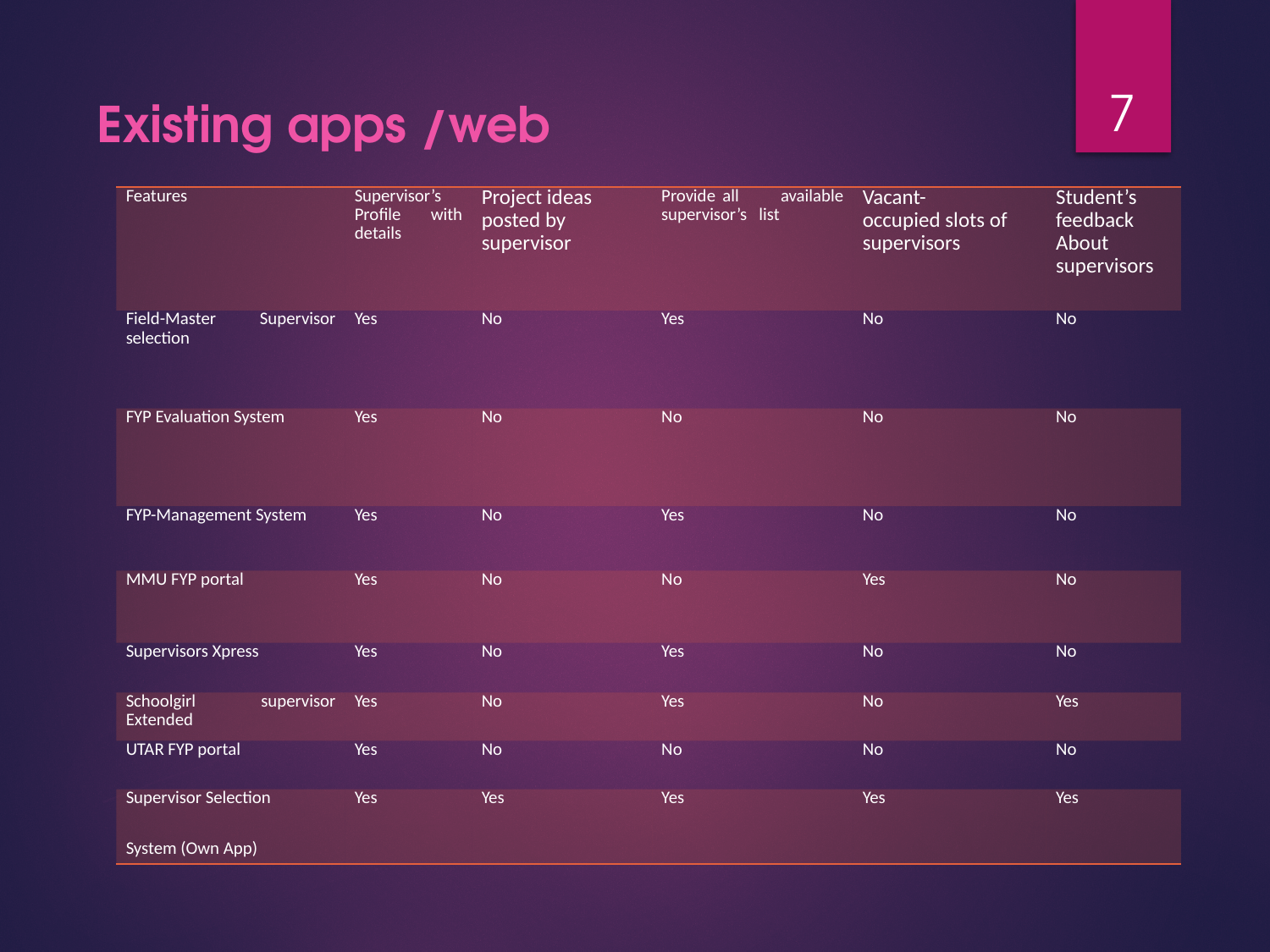

7
# Existing apps /web
| Features | Supervisor’s Profile with details | Project ideas posted by supervisor | Provide all available supervisor’s list | Vacant- occupied slots of supervisors | Student’s feedback About supervisors |
| --- | --- | --- | --- | --- | --- |
| Field-Master Supervisor selection | Yes | No | Yes | No | No |
| FYP Evaluation System | Yes | No | No | No | No |
| FYP-Management System | Yes | No | Yes | No | No |
| MMU FYP portal | Yes | No | No | Yes | No |
| Supervisors Xpress | Yes | No | Yes | No | No |
| Schoolgirl supervisor Extended | Yes | No | Yes | No | Yes |
| UTAR FYP portal | Yes | No | No | No | No |
| Supervisor Selection System (Own App) | Yes | Yes | Yes | Yes | Yes |